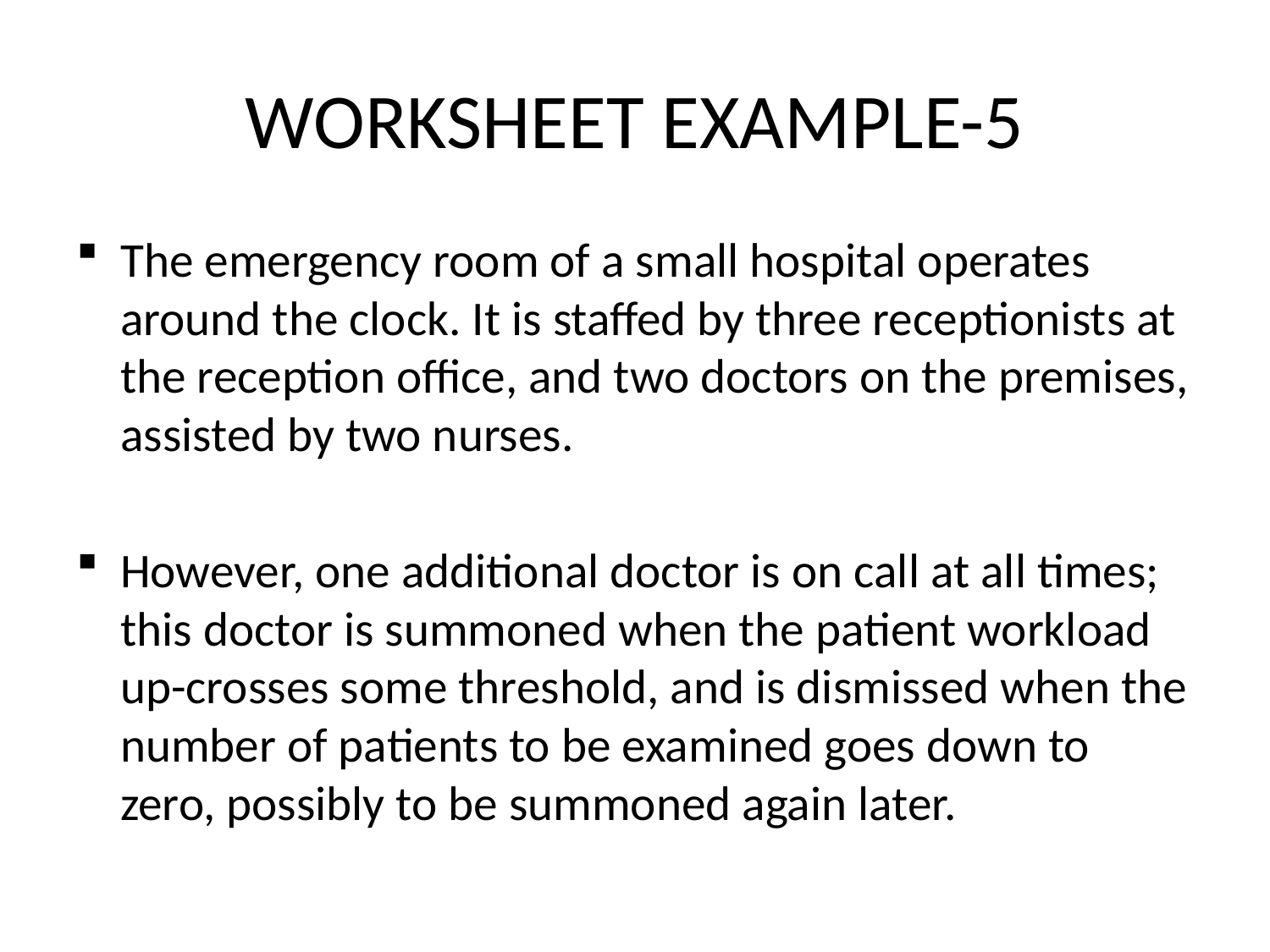

# WORKSHEET EXAMPLE-5
The emergency room of a small hospital operates around the clock. It is staffed by three receptionists at the reception office, and two doctors on the premises, assisted by two nurses.

However, one additional doctor is on call at all times; this doctor is summoned when the patient workload up-crosses some threshold, and is dismissed when the number of patients to be examined goes down to zero, possibly to be summoned again later.